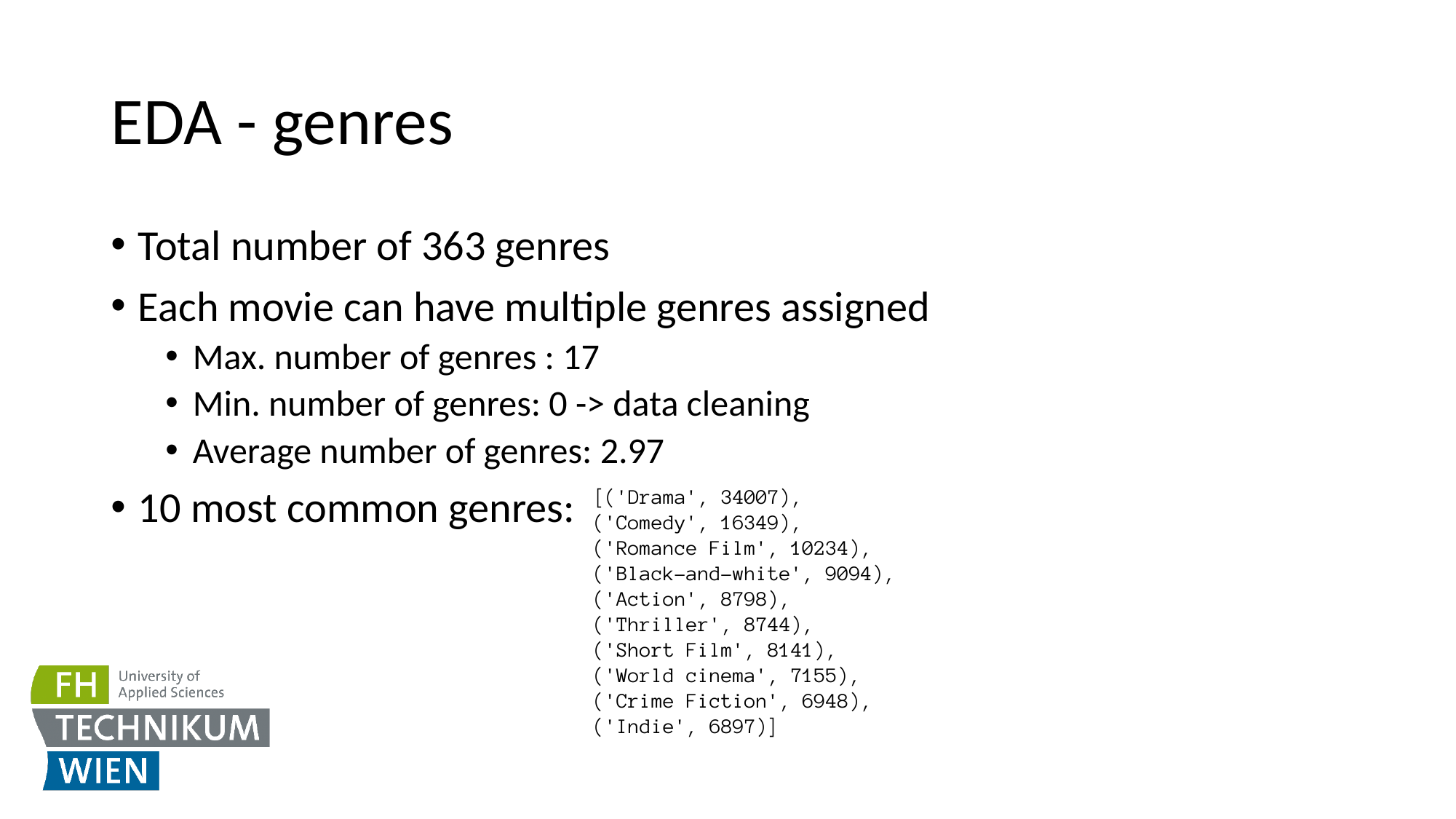

# EDA - genres
Total number of 363 genres
Each movie can have multiple genres assigned
Max. number of genres : 17
Min. number of genres: 0 -> data cleaning
Average number of genres: 2.97
10 most common genres:

[('Drama', 34007),
('Comedy', 16349),
('Romance Film', 10234), ('Black-and-white', 9094), ('Action', 8798),
('Thriller', 8744),
('Short Film', 8141),
('World cinema', 7155), ('Crime Fiction', 6948), ('Indie', 6897)]